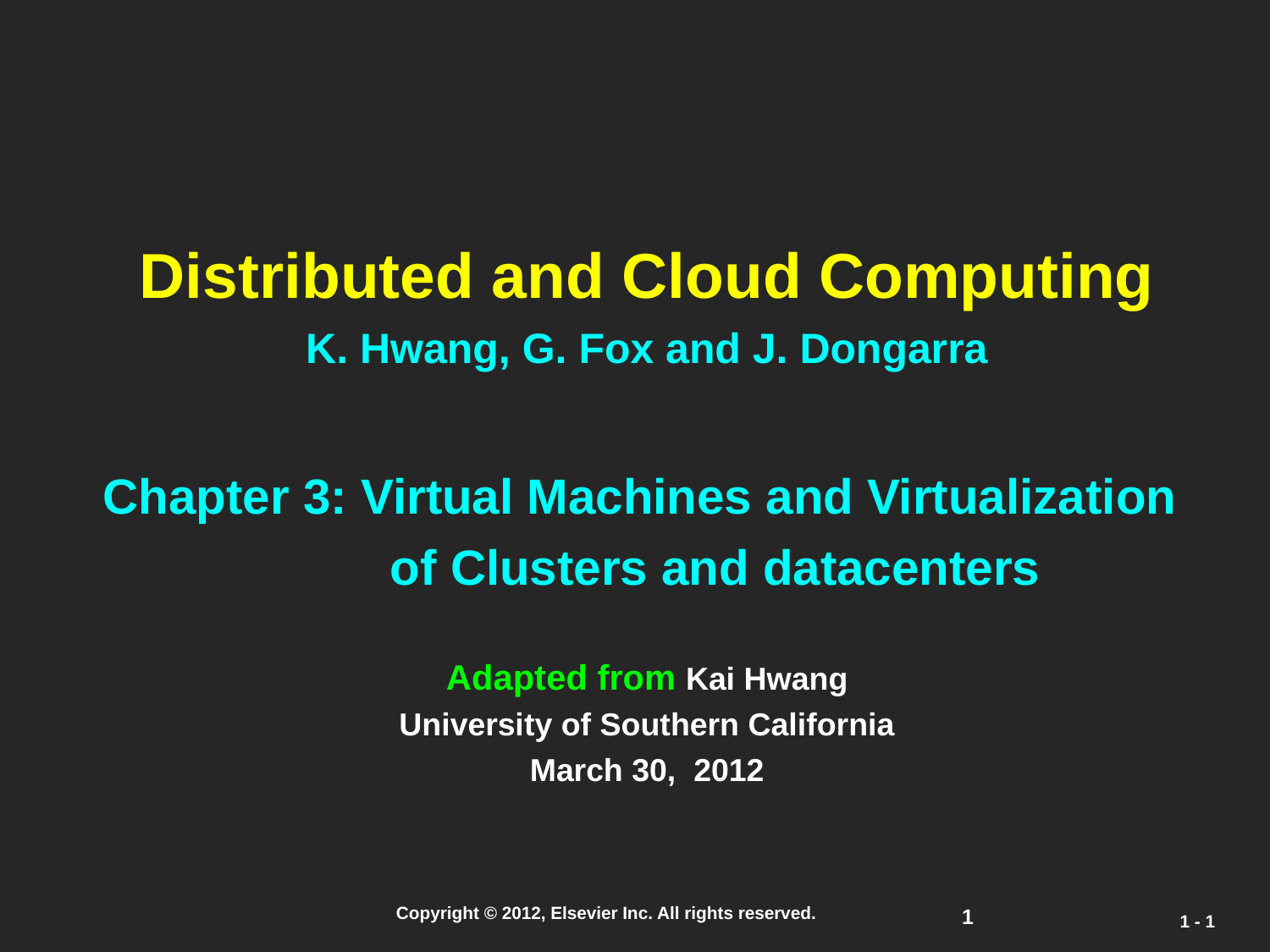

Distributed and Cloud Computing
K. Hwang, G. Fox and J. Dongarra
Chapter 3: Virtual Machines and Virtualization
          of Clusters and datacenters
Adapted from Kai Hwang
University of Southern California
March 30,  2012